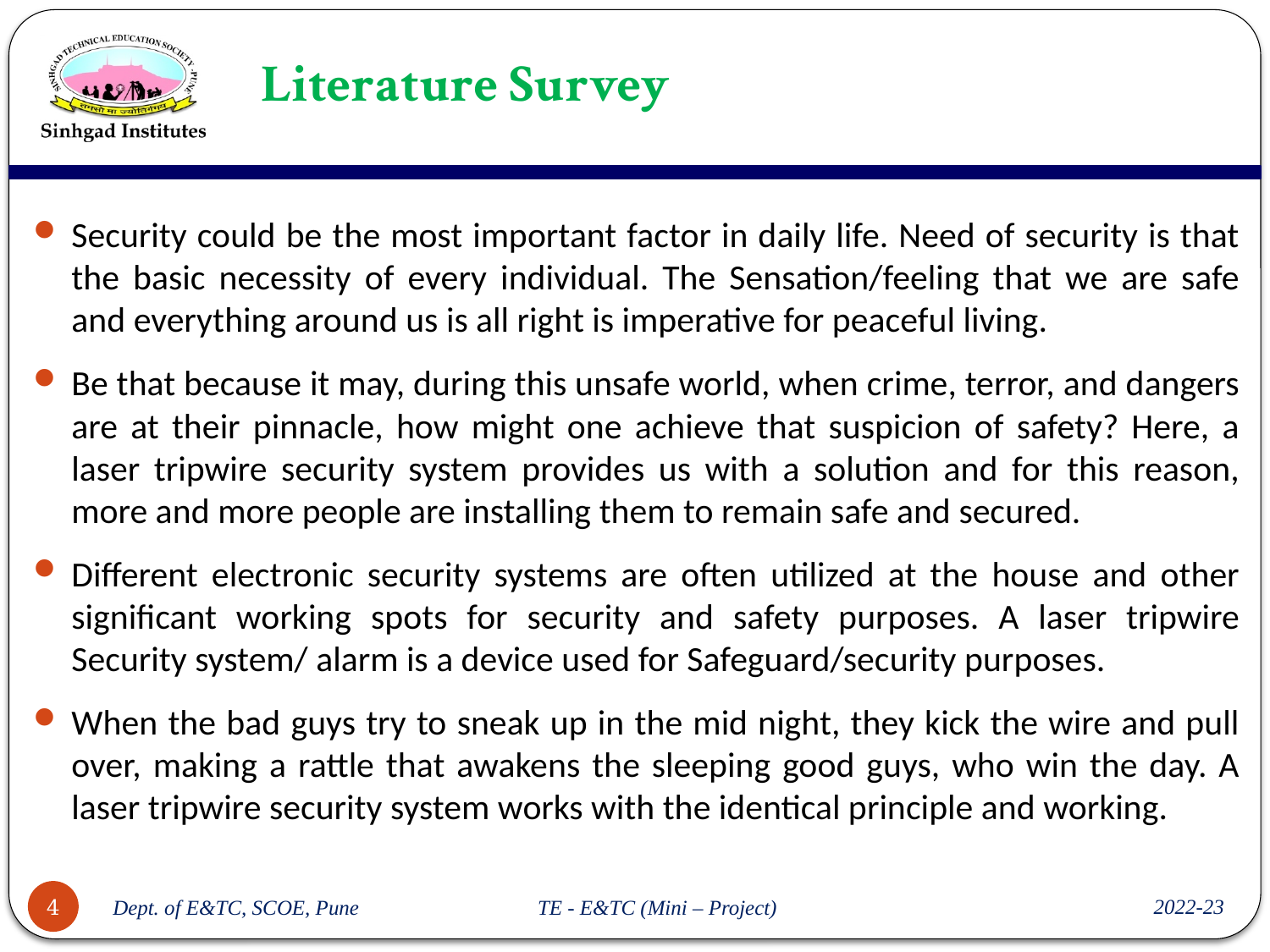

# Literature Survey
Security could be the most important factor in daily life. Need of security is that the basic necessity of every individual. The Sensation/feeling that we are safe and everything around us is all right is imperative for peaceful living.
Be that because it may, during this unsafe world, when crime, terror, and dangers are at their pinnacle, how might one achieve that suspicion of safety? Here, a laser tripwire security system provides us with a solution and for this reason, more and more people are installing them to remain safe and secured.
Different electronic security systems are often utilized at the house and other significant working spots for security and safety purposes. A laser tripwire Security system/ alarm is a device used for Safeguard/security purposes.
When the bad guys try to sneak up in the mid night, they kick the wire and pull over, making a rattle that awakens the sleeping good guys, who win the day. A laser tripwire security system works with the identical principle and working.

2022-23
4
Dept. of E&TC, SCOE, Pune